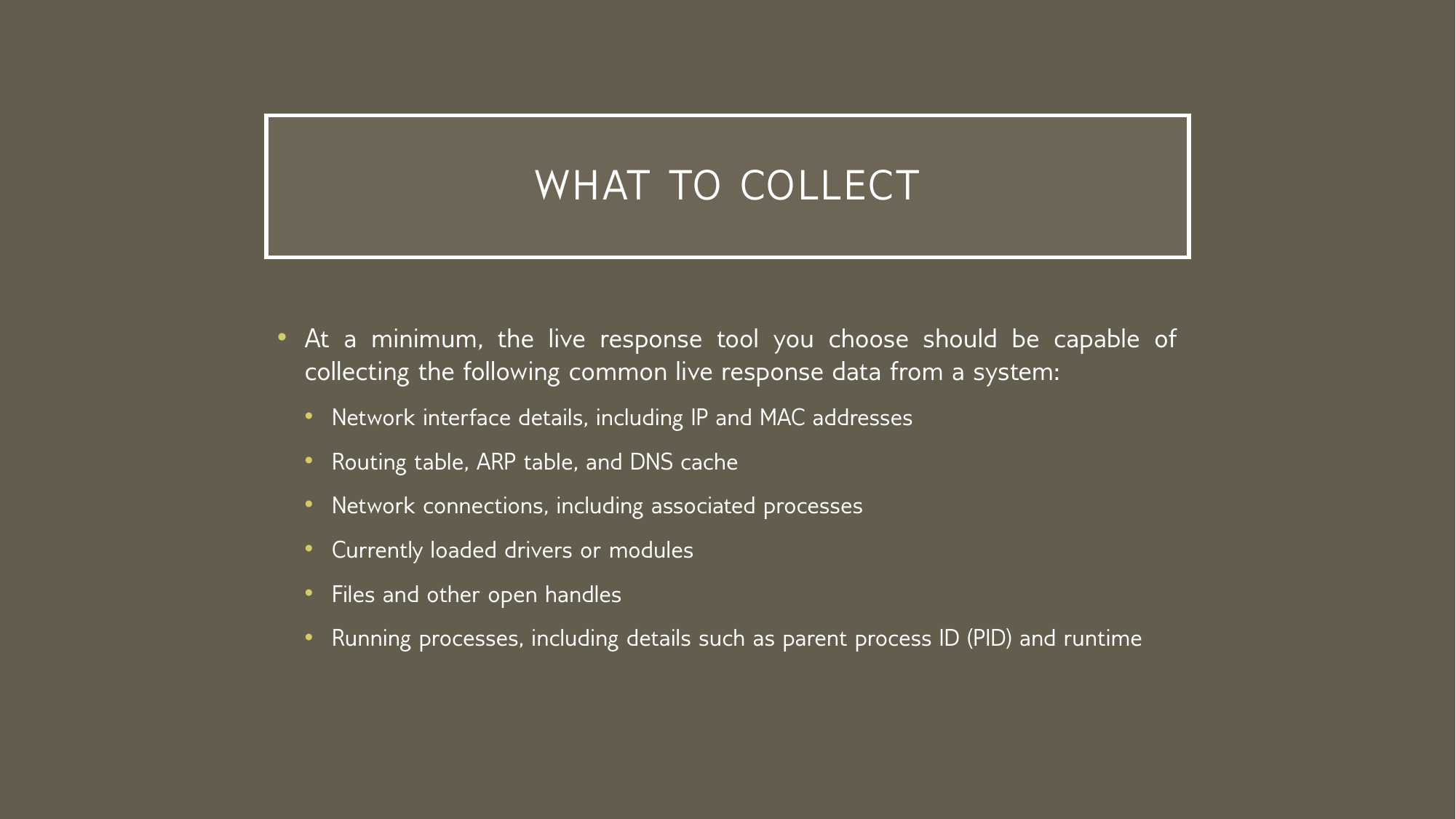

# What to collect
At a minimum, the live response tool you choose should be capable of collecting the following common live response data from a system:
Network interface details, including IP and MAC addresses
Routing table, ARP table, and DNS cache
Network connections, including associated processes
Currently loaded drivers or modules
Files and other open handles
Running processes, including details such as parent process ID (PID) and runtime